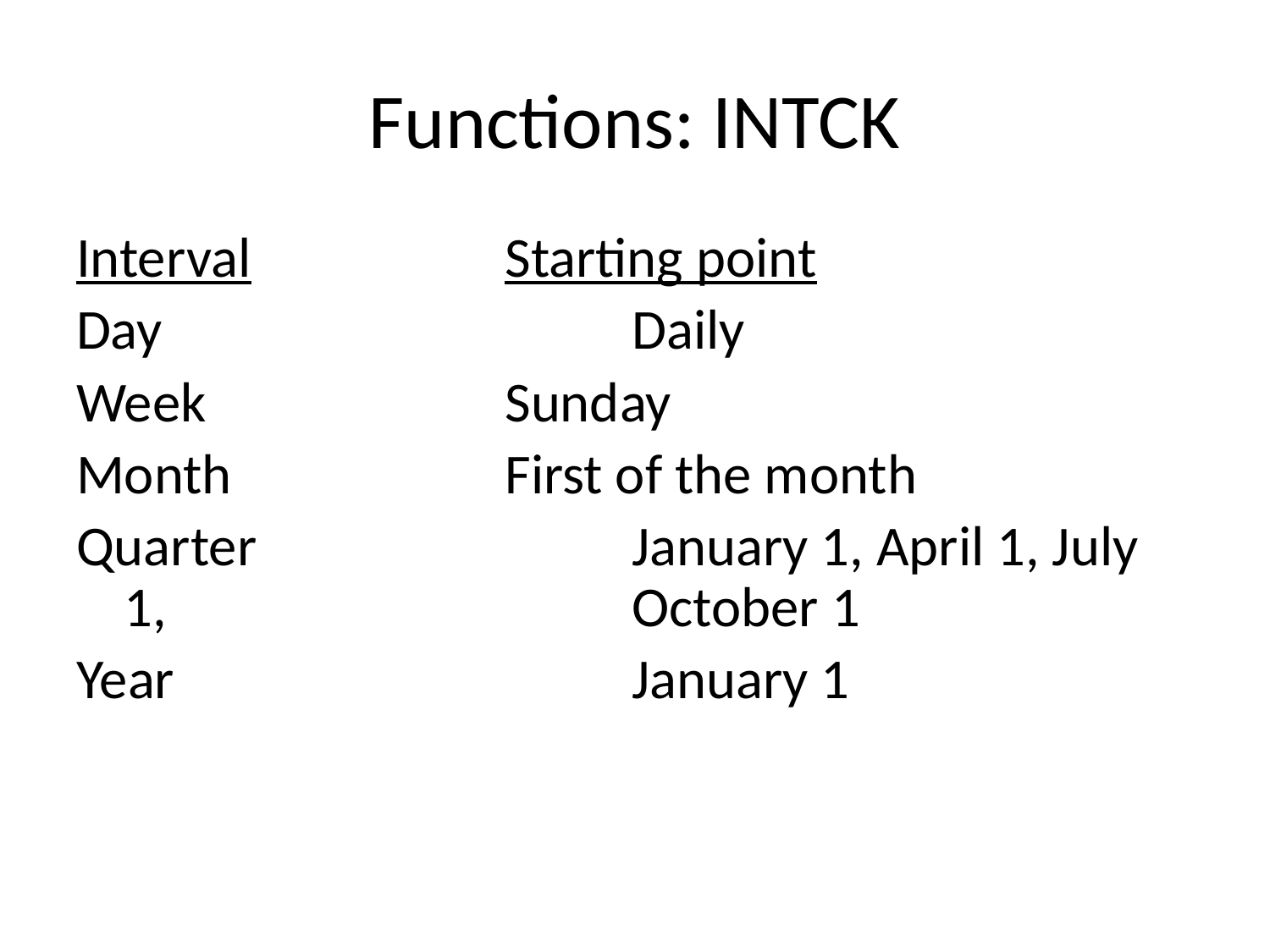

# Functions: INTCK
Interval         		Starting point
Day				Daily
Week			Sunday
Month			First of the month
Quarter			January 1, April 1, July 1, 				October 1
Year				January 1